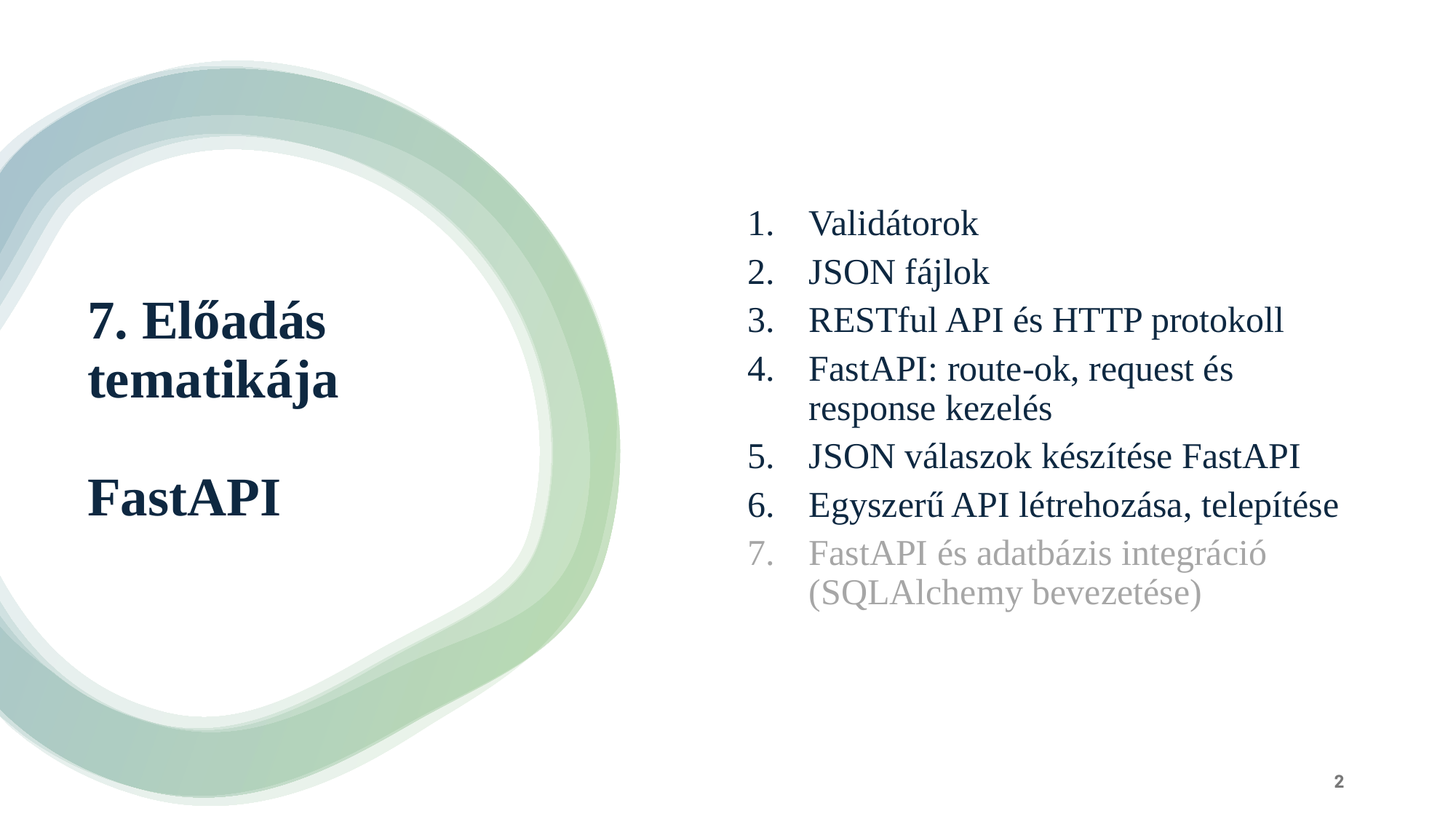

Validátorok
JSON fájlok
RESTful API és HTTP protokoll
FastAPI: route-ok, request és response kezelés
JSON válaszok készítése FastAPI
Egyszerű API létrehozása, telepítése
FastAPI és adatbázis integráció (SQLAlchemy bevezetése)
# 7. Előadás tematikája FastAPI
2